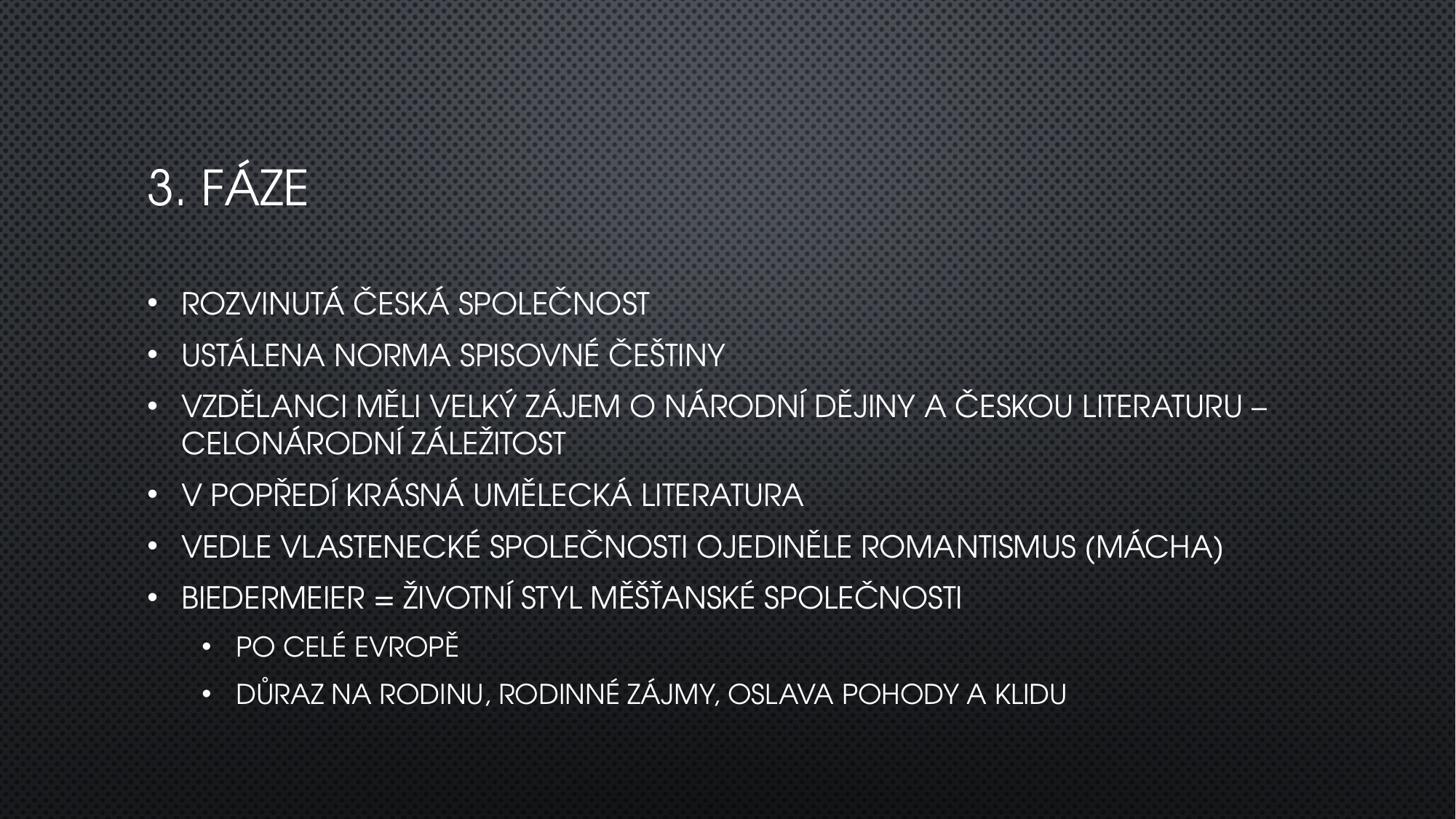

# 3. fáze
Rozvinutá česká společnost
Ustálena norma spisovné češtiny
Vzdělanci měli velký zájem o národní dějiny a českou literaturu – celonárodní záležitost
V popředí krásná umělecká literatura
Vedle vlastenecké společnosti ojediněle romantismus (Mácha)
Biedermeier = životní styl měšťanské společnosti
Po celé Evropě
Důraz na rodinu, rodinné zájmy, oslava pohody a klidu